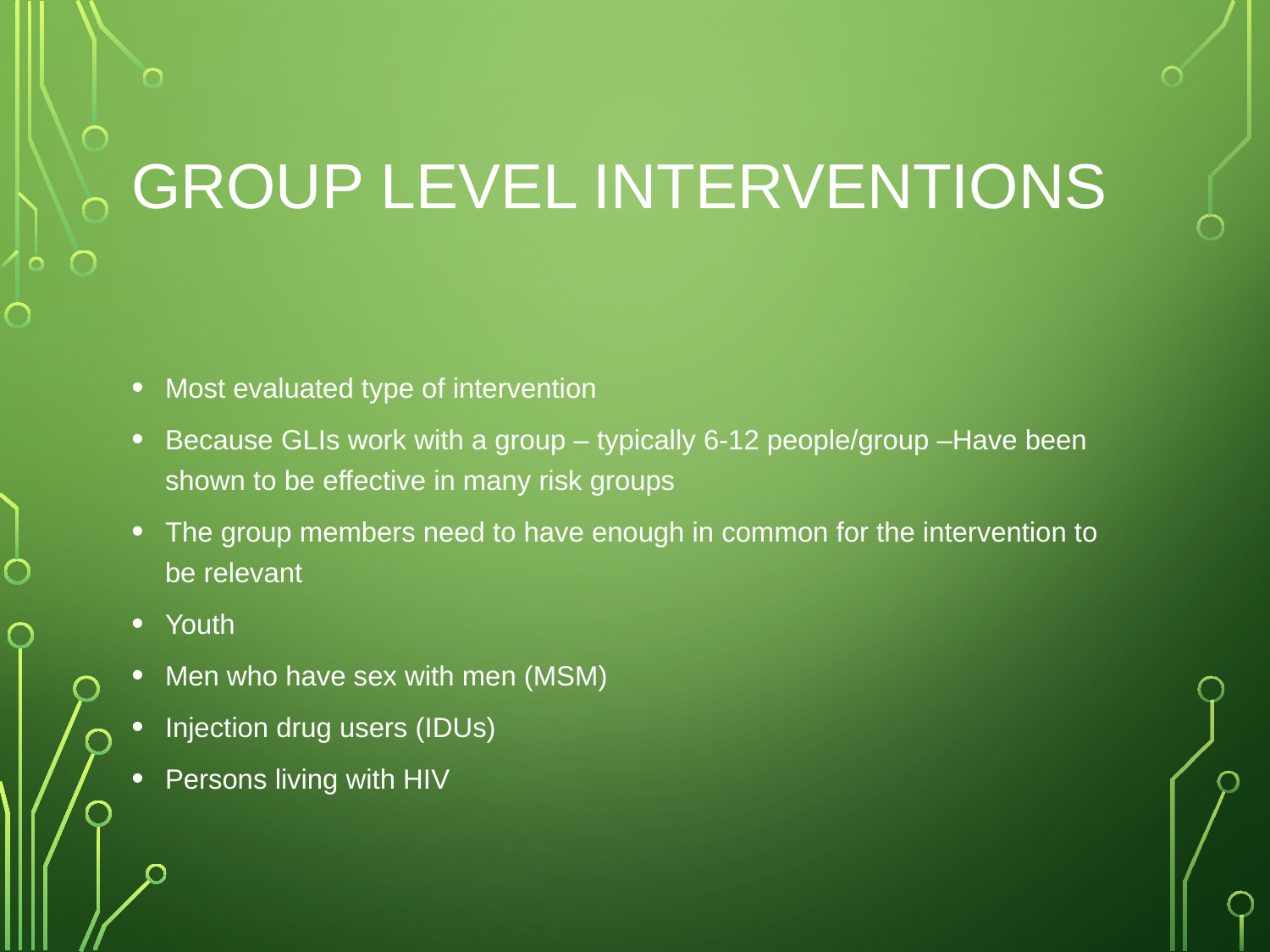

# Group level interventions

Most evaluated type of intervention
Because GLIs work with a group – typically 6-12 people/group –Have been shown to be effective in many risk groups
The group members need to have enough in common for the intervention to be relevant
Youth
Men who have sex with men (MSM)
Injection drug users (IDUs)
Persons living with HIV